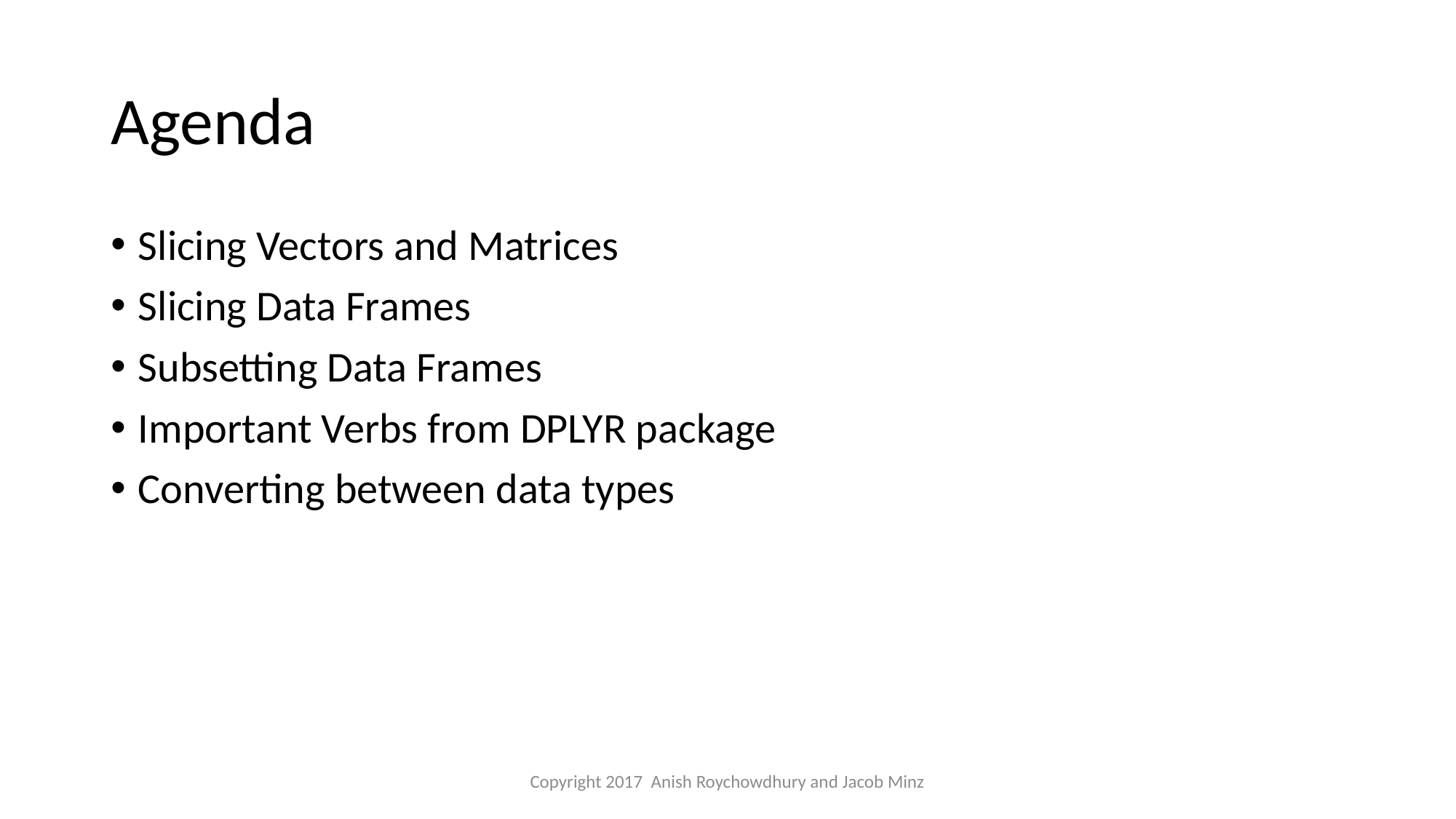

# Agenda
Slicing Vectors and Matrices
Slicing Data Frames
Subsetting Data Frames
Important Verbs from DPLYR package
Converting between data types

Copyright 2017  Anish Roychowdhury and Jacob Minz